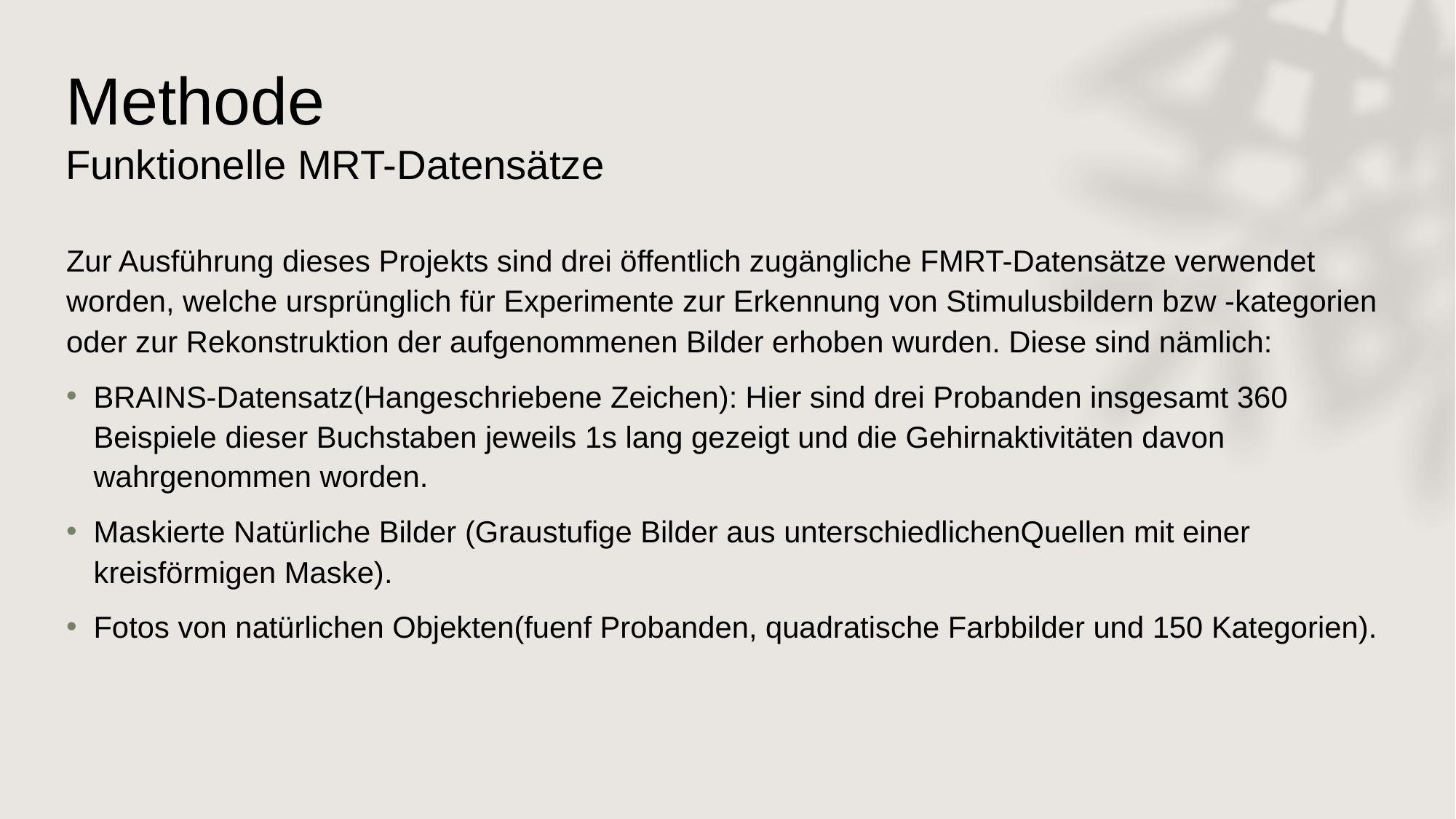

# Methode Funktionelle MRT-Datensätze
Zur Ausführung dieses Projekts sind drei öffentlich zugängliche FMRT-Datensätze verwendet worden, welche ursprünglich für Experimente zur Erkennung von Stimulusbildern bzw -kategorien oder zur Rekonstruktion der aufgenommenen Bilder erhoben wurden. Diese sind nämlich:
BRAINS-Datensatz(Hangeschriebene Zeichen): Hier sind drei Probanden insgesamt 360 Beispiele dieser Buchstaben jeweils 1s lang gezeigt und die Gehirnaktivitäten davon wahrgenommen worden.
Maskierte Natürliche Bilder (Graustufige Bilder aus unterschiedlichenQuellen mit einer kreisförmigen Maske).
Fotos von natürlichen Objekten(fuenf Probanden, quadratische Farbbilder und 150 Kategorien).